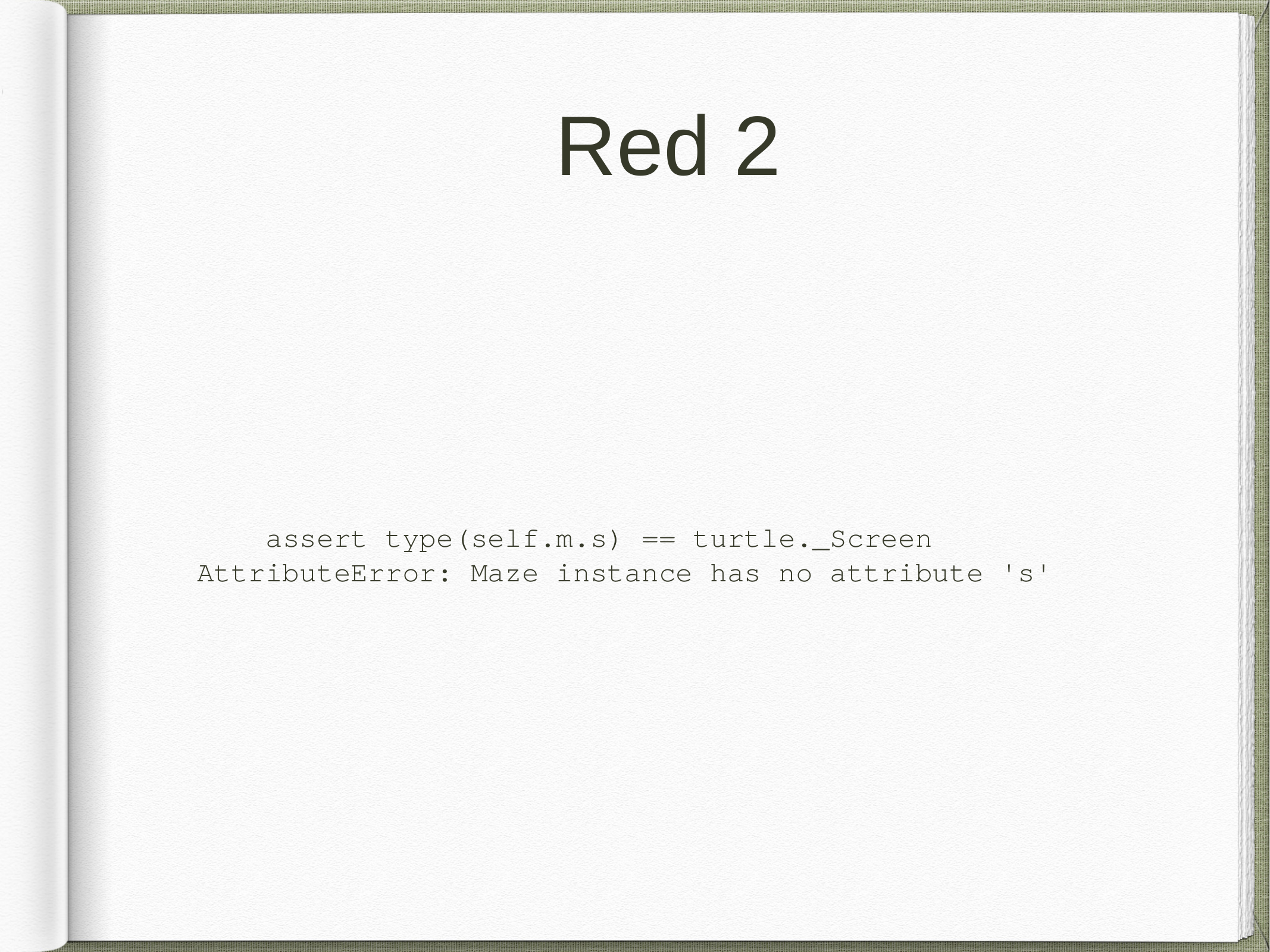

# Red 2
    assert type(self.m.s) == turtle._Screen
AttributeError: Maze instance has no attribute 's'